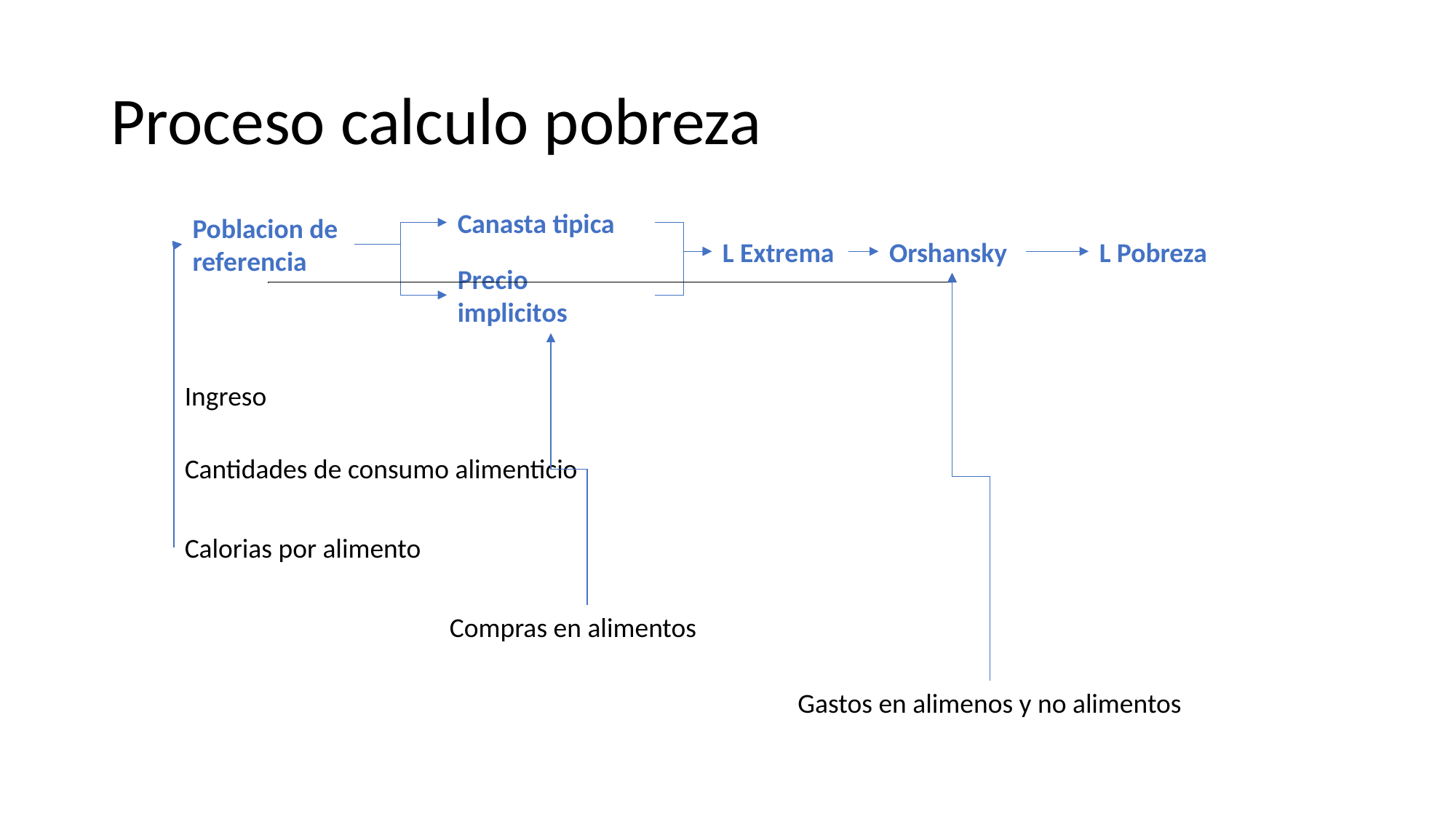

# Proceso calculo pobreza
Canasta tipica
Poblacion de referencia
L Extrema
Orshansky
L Pobreza
Precio implicitos
Ingreso
Cantidades de consumo alimenticio
Calorias por alimento
Compras en alimentos
Gastos en alimenos y no alimentos